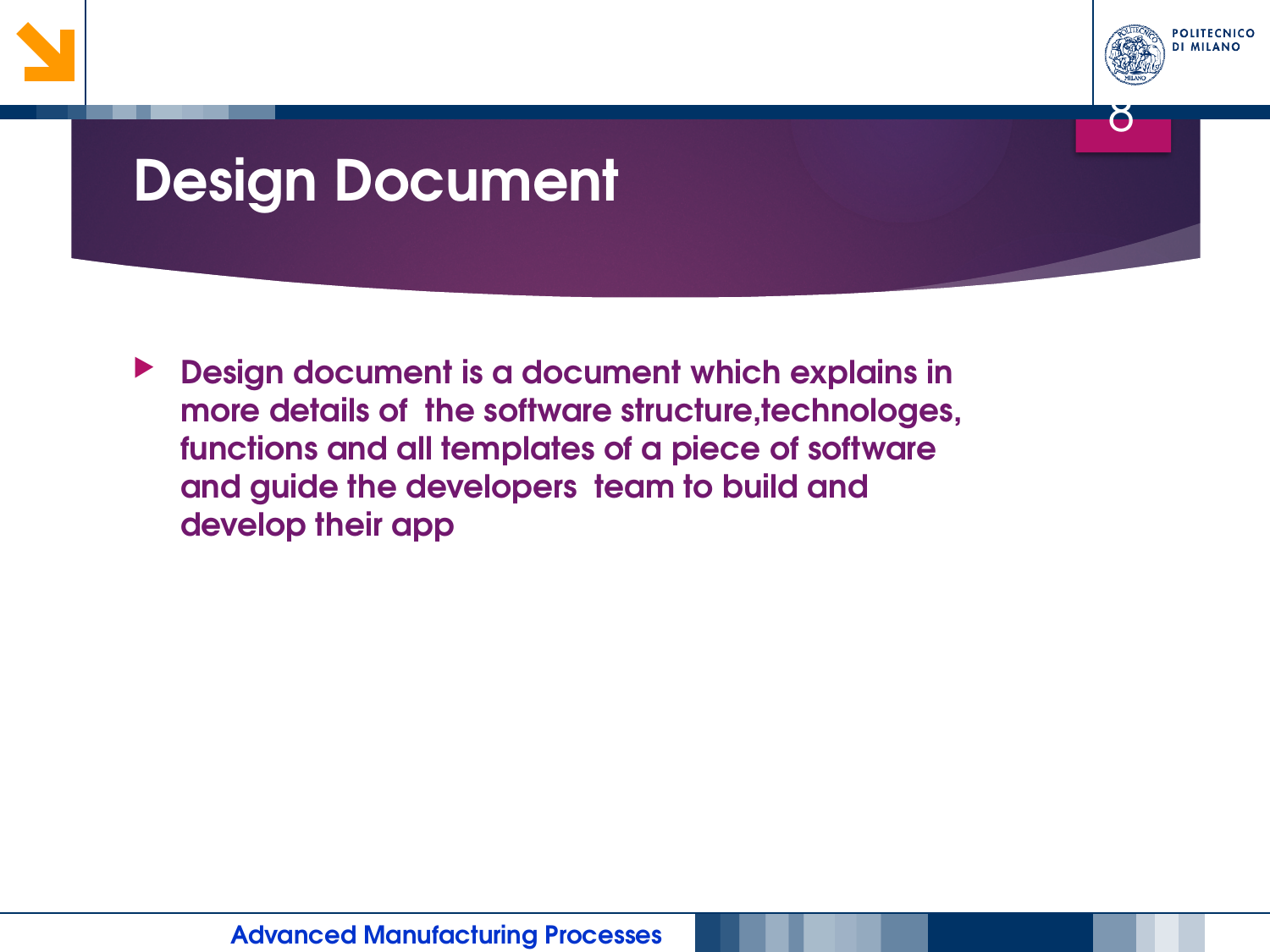

8
# Design Document
Design document is a document which explains in more details of  the software structure,technologes, functions and all templates of a piece of software and guide the developers  team to build and develop their app